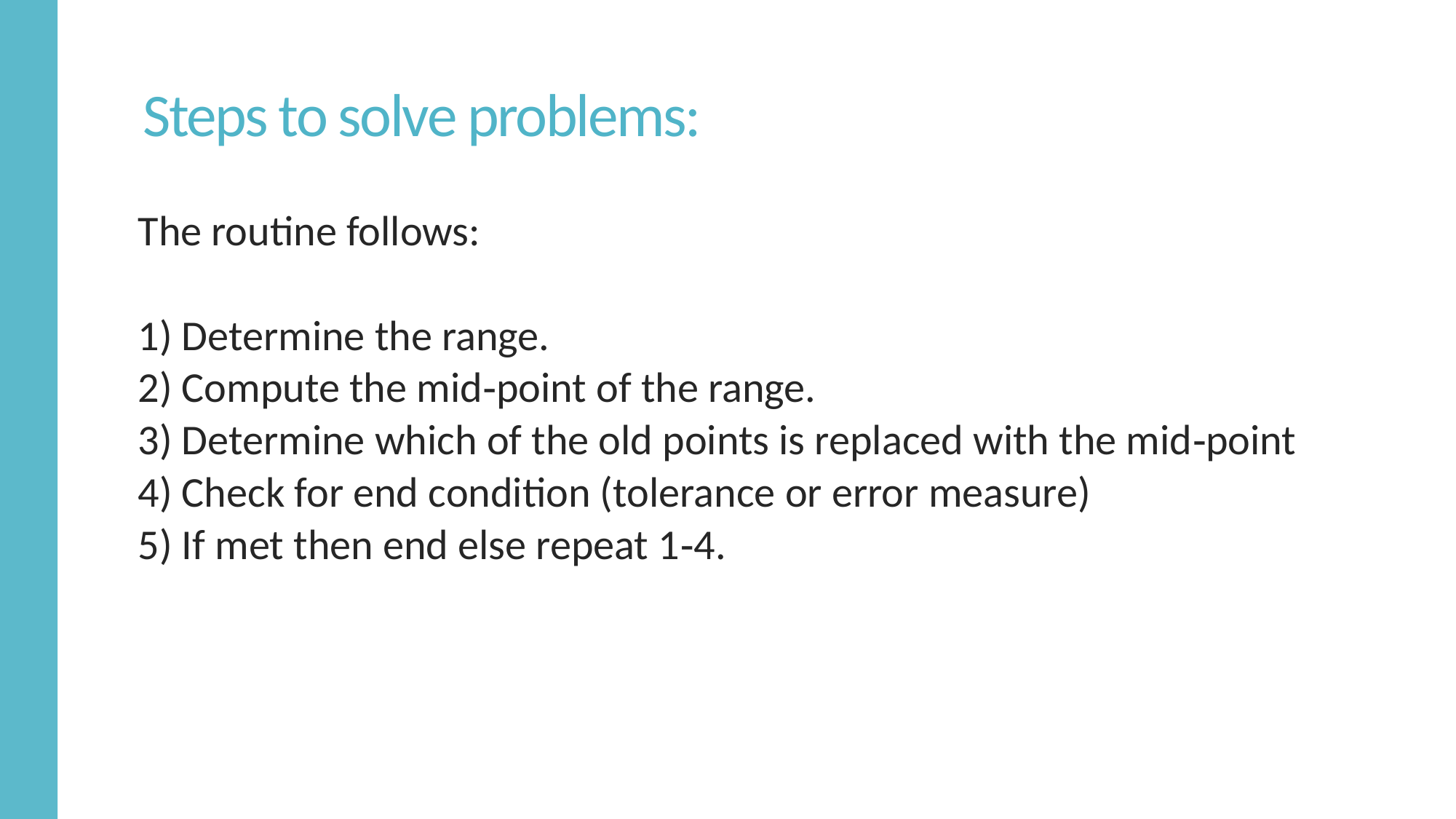

Steps to solve problems:

The routine follows:

1) Determine the range.
2) Compute the mid‐point of the range.
3) Determine which of the old points is replaced with the mid‐point
4) Check for end condition (tolerance or error measure)
5) If met then end else repeat 1‐4.